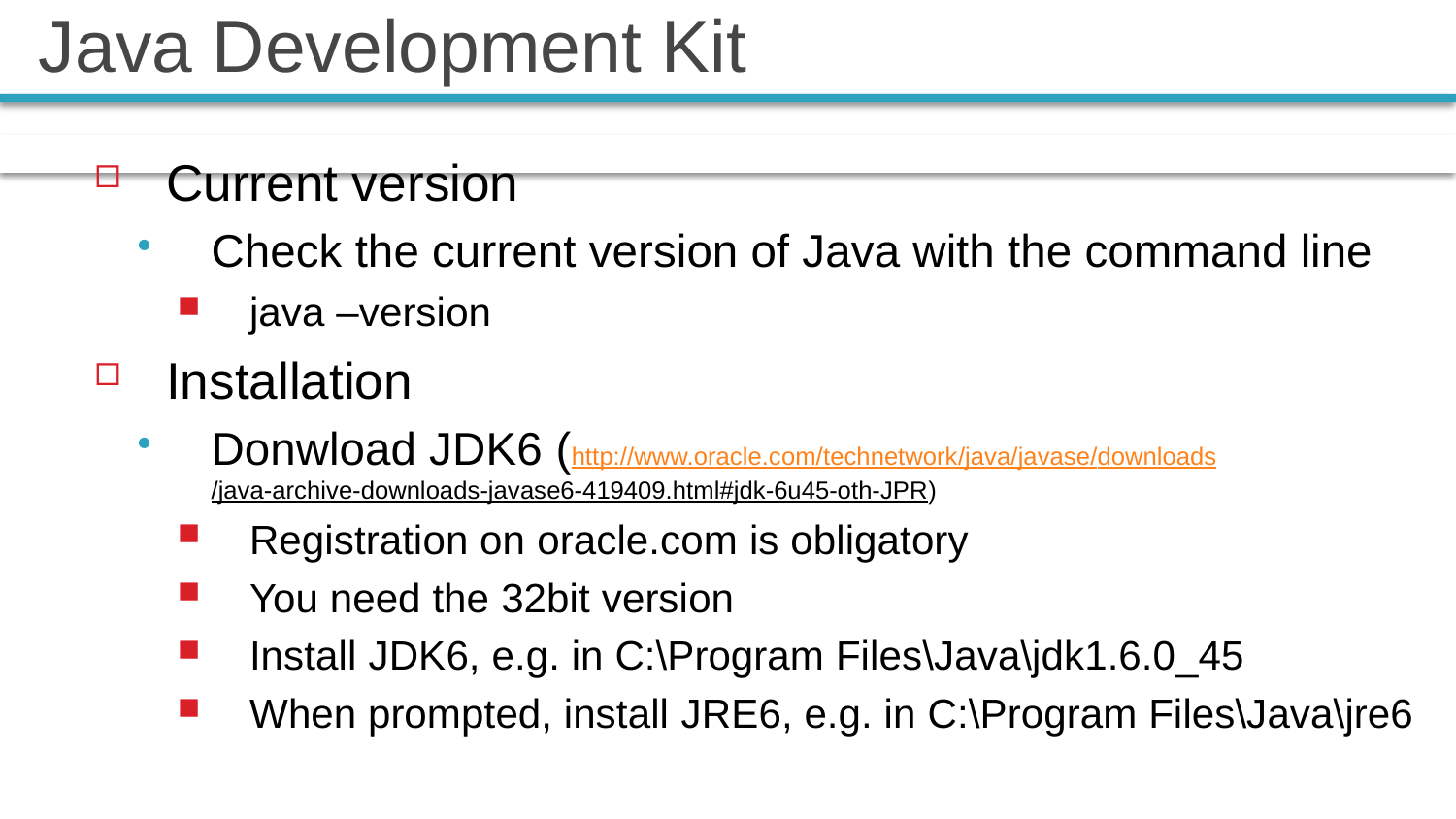

# Java Development Kit
Current version
Check the current version of Java with the command line
java –version
Installation
Donwload JDK6 (http://www.oracle.com/technetwork/java/javase/downloads/java-archive-downloads-javase6-419409.html#jdk-6u45-oth-JPR)
Registration on oracle.com is obligatory
You need the 32bit version
Install JDK6, e.g. in C:\Program Files\Java\jdk1.6.0_45
When prompted, install JRE6, e.g. in C:\Program Files\Java\jre6